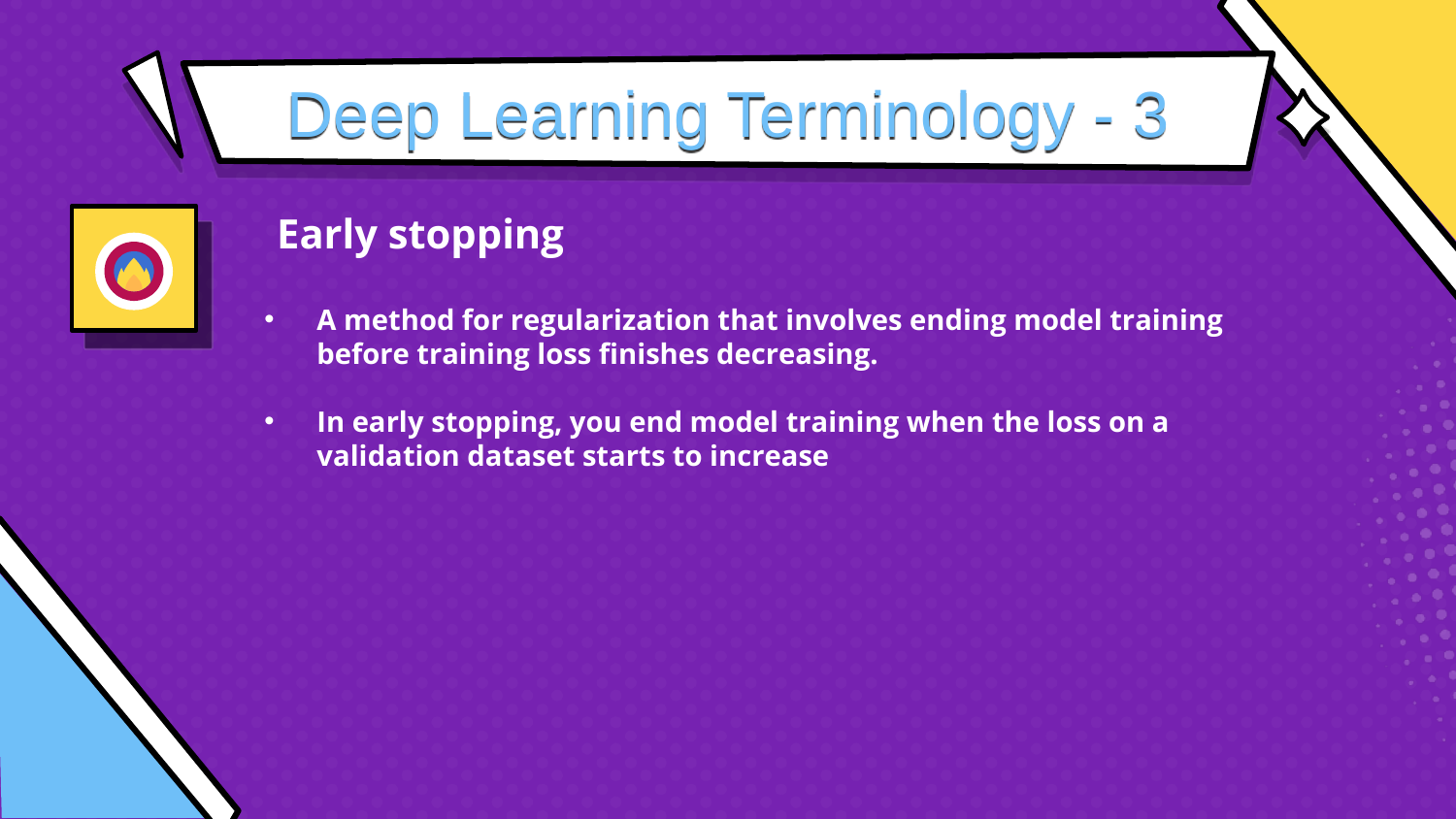

# Deep Learning Terminology - 3

Early stopping

A method for regularization that involves ending model training before training loss finishes decreasing.

In early stopping, you end model training when the loss on a validation dataset starts to increase